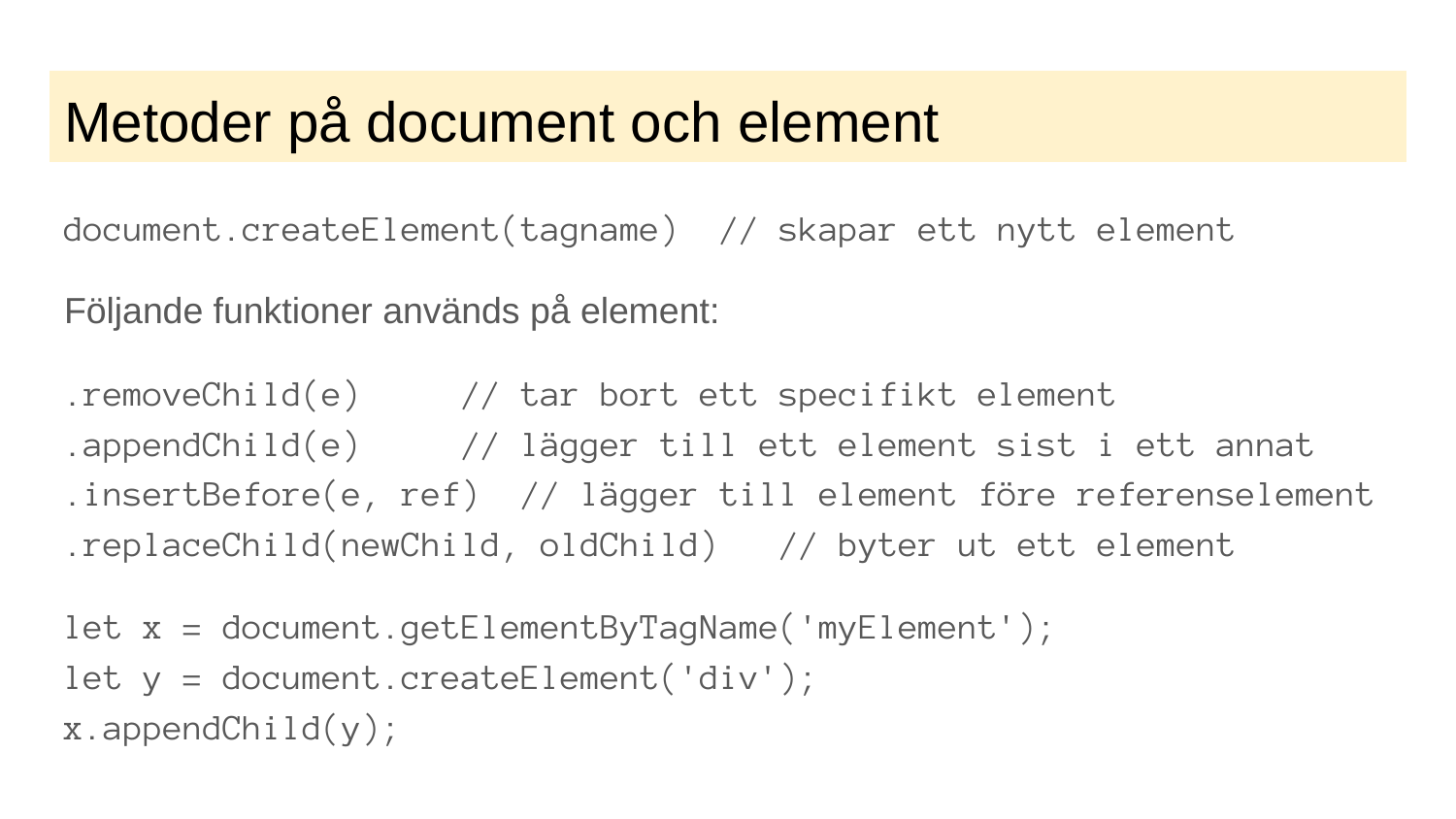

# Metoder på document och element
document.createElement(tagname)  // skapar ett nytt element
Följande funktioner används på element:
.removeChild(e)     // tar bort ett specifikt element
.appendChild(e)     // lägger till ett element sist i ett annat
.insertBefore(e, ref)  // lägger till element före referenselement
.replaceChild(newChild, oldChild)   // byter ut ett element
let x = document.getElementByTagName('myElement');
let y = document.createElement('div');
x.appendChild(y);